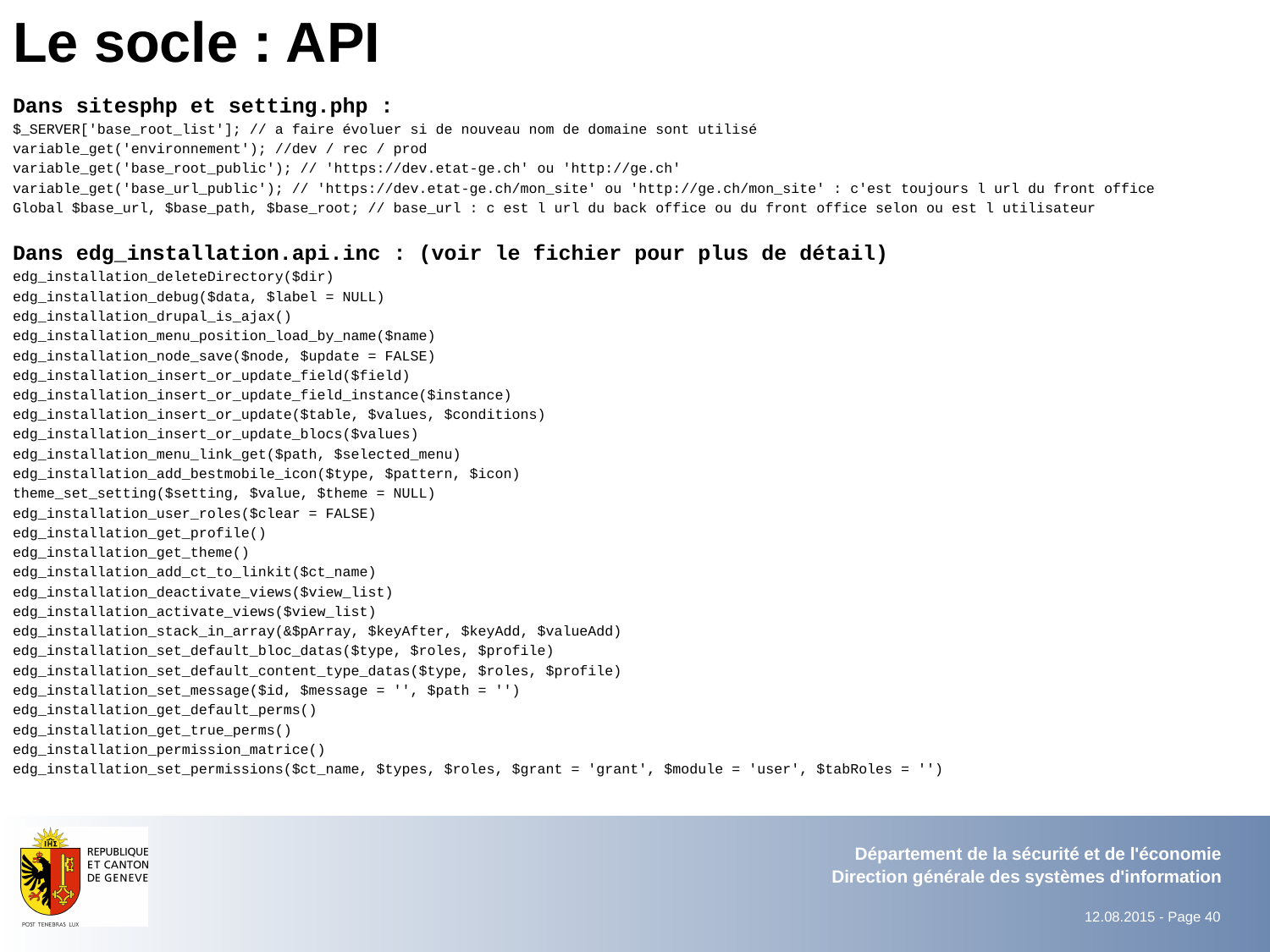

# Le socle : API
Dans sitesphp et setting.php :
$_SERVER['base_root_list']; // a faire évoluer si de nouveau nom de domaine sont utilisé
variable_get('environnement'); //dev / rec / prod
variable_get('base_root_public'); // 'https://dev.etat-ge.ch' ou 'http://ge.ch'
variable_get('base_url_public'); // 'https://dev.etat-ge.ch/mon_site' ou 'http://ge.ch/mon_site' : c'est toujours l url du front office
Global $base_url, $base_path, $base_root; // base_url : c est l url du back office ou du front office selon ou est l utilisateur

Dans edg_installation.api.inc : (voir le fichier pour plus de détail)
edg_installation_deleteDirectory($dir)
edg_installation_debug($data, $label = NULL)
edg_installation_drupal_is_ajax()
edg_installation_menu_position_load_by_name($name)
edg_installation_node_save($node, $update = FALSE)
edg_installation_insert_or_update_field($field)
edg_installation_insert_or_update_field_instance($instance)
edg_installation_insert_or_update($table, $values, $conditions)
edg_installation_insert_or_update_blocs($values)
edg_installation_menu_link_get($path, $selected_menu)
edg_installation_add_bestmobile_icon($type, $pattern, $icon)
theme_set_setting($setting, $value, $theme = NULL)
edg_installation_user_roles($clear = FALSE)
edg_installation_get_profile()
edg_installation_get_theme()
edg_installation_add_ct_to_linkit($ct_name)
edg_installation_deactivate_views($view_list)
edg_installation_activate_views($view_list)
edg_installation_stack_in_array(&$pArray, $keyAfter, $keyAdd, $valueAdd)
edg_installation_set_default_bloc_datas($type, $roles, $profile)
edg_installation_set_default_content_type_datas($type, $roles, $profile)
edg_installation_set_message($id, $message = '', $path = '')
edg_installation_get_default_perms()
edg_installation_get_true_perms()
edg_installation_permission_matrice()
edg_installation_set_permissions($ct_name, $types, $roles, $grant = 'grant', $module = 'user', $tabRoles = '')